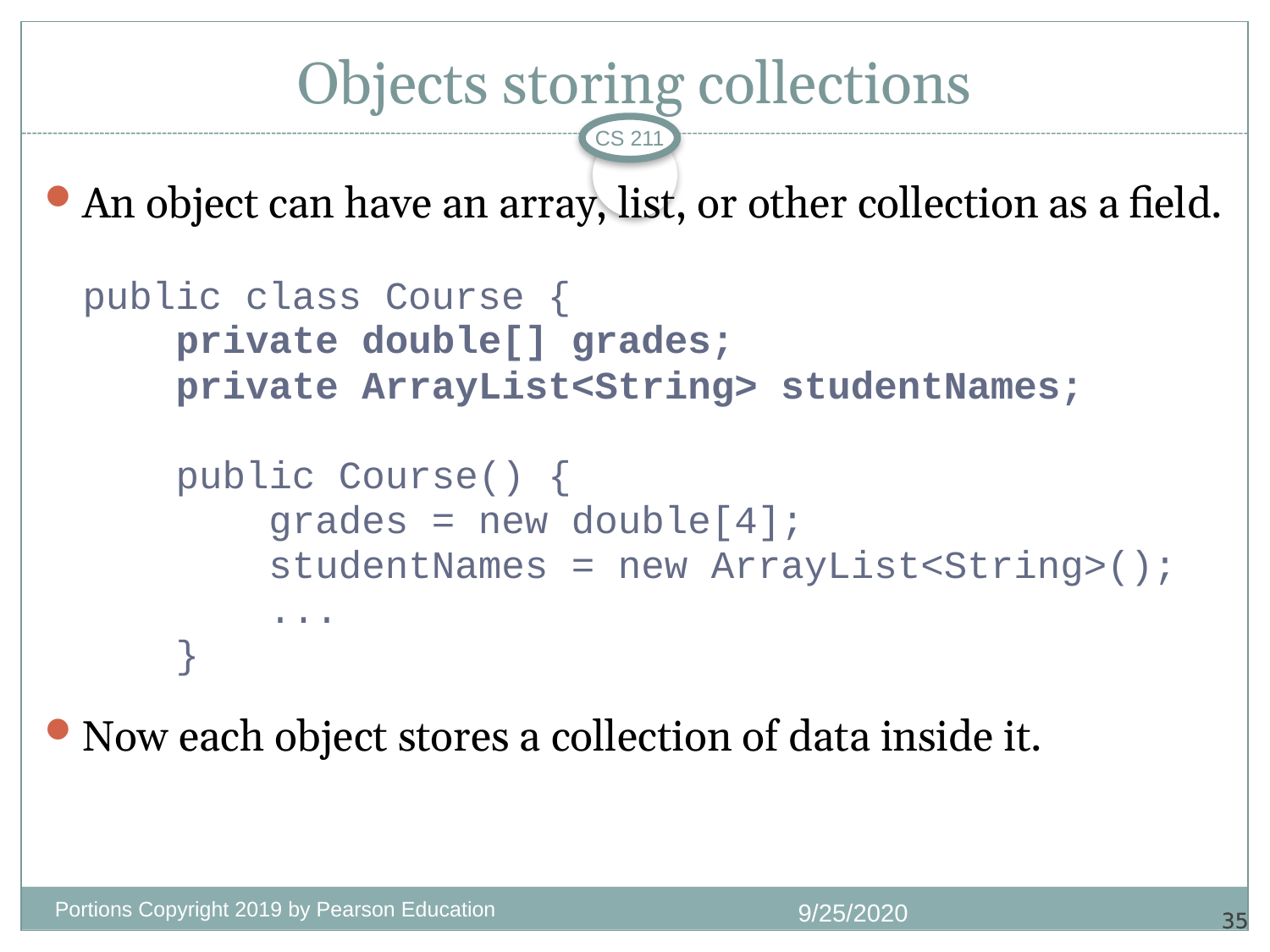

# Objects storing collections
CS 211
An object can have an array, list, or other collection as a field.

public class Course {
    private double[] grades;
    private ArrayList<String> studentNames;

    public Course() {
        grades = new double[4];
        studentNames = new ArrayList<String>();
        ...
    }

Now each object stores a collection of data inside it.
Portions Copyright 2019 by Pearson Education
9/25/2020